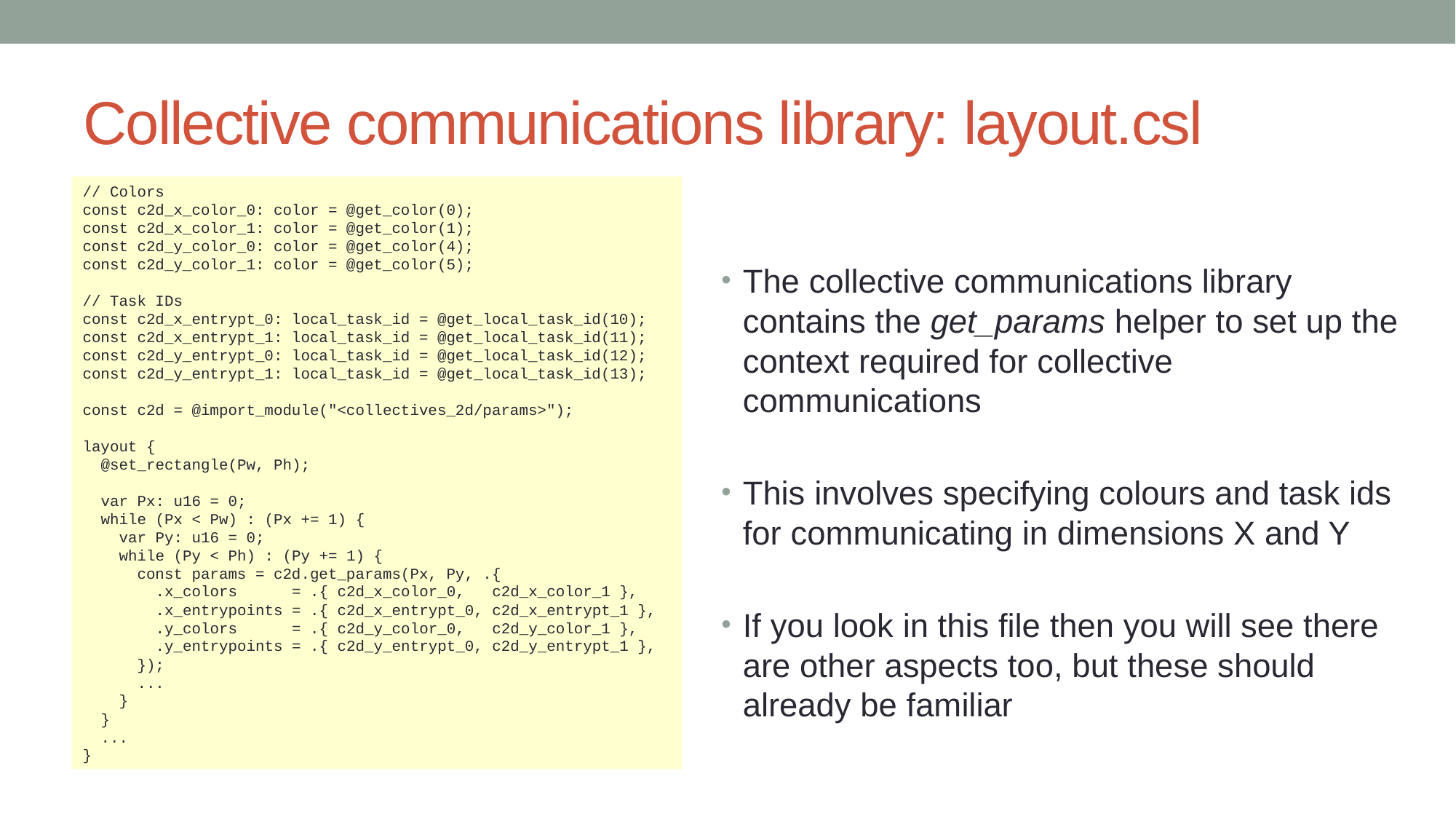

# Collective communications library: layout.csl
// Colors
const c2d_x_color_0: color = @get_color(0);
const c2d_x_color_1: color = @get_color(1);
const c2d_y_color_0: color = @get_color(4);
const c2d_y_color_1: color = @get_color(5);

// Task IDs
const c2d_x_entrypt_0: local_task_id = @get_local_task_id(10);
const c2d_x_entrypt_1: local_task_id = @get_local_task_id(11);
const c2d_y_entrypt_0: local_task_id = @get_local_task_id(12);
const c2d_y_entrypt_1: local_task_id = @get_local_task_id(13);

const c2d = @import_module("<collectives_2d/params>");

layout {
  @set_rectangle(Pw, Ph);

  var Px: u16 = 0;
  while (Px < Pw) : (Px += 1) {
    var Py: u16 = 0;
    while (Py < Ph) : (Py += 1) {
      const params = c2d.get_params(Px, Py, .{
        .x_colors      = .{ c2d_x_color_0,   c2d_x_color_1 },
        .x_entrypoints = .{ c2d_x_entrypt_0, c2d_x_entrypt_1 },
        .y_colors      = .{ c2d_y_color_0,   c2d_y_color_1 },
        .y_entrypoints = .{ c2d_y_entrypt_0, c2d_y_entrypt_1 },
      });
      ...
    }
  }
  ...
}
The collective communications library contains the get_params helper to set up the context required for collective communications

This involves specifying colours and task ids for communicating in dimensions X and Y

If you look in this file then you will see there are other aspects too, but these should already be familiar